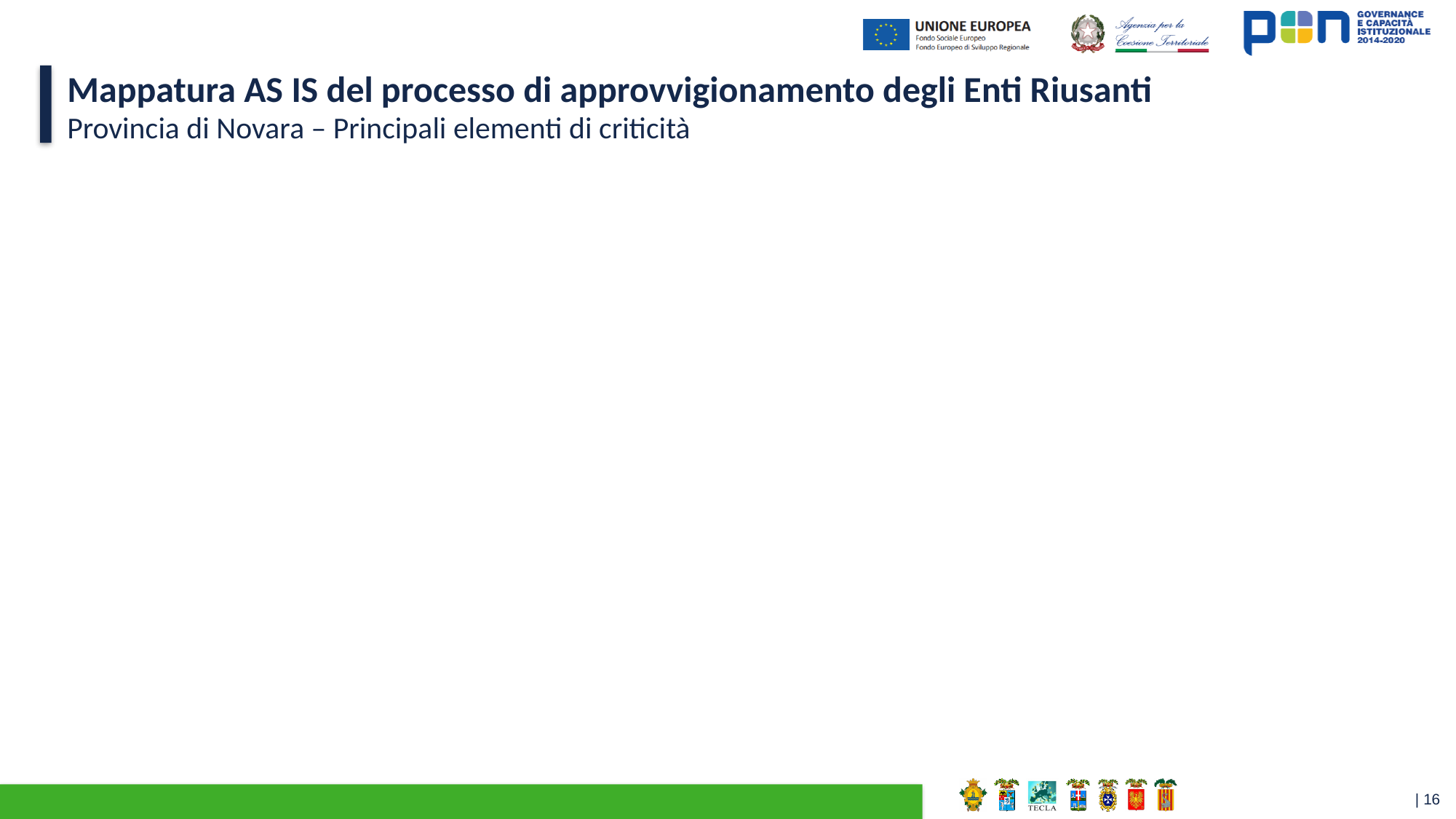

# Mappatura AS IS del processo di approvvigionamento degli Enti Riusanti
Provincia di Novara – Principali elementi di criticità